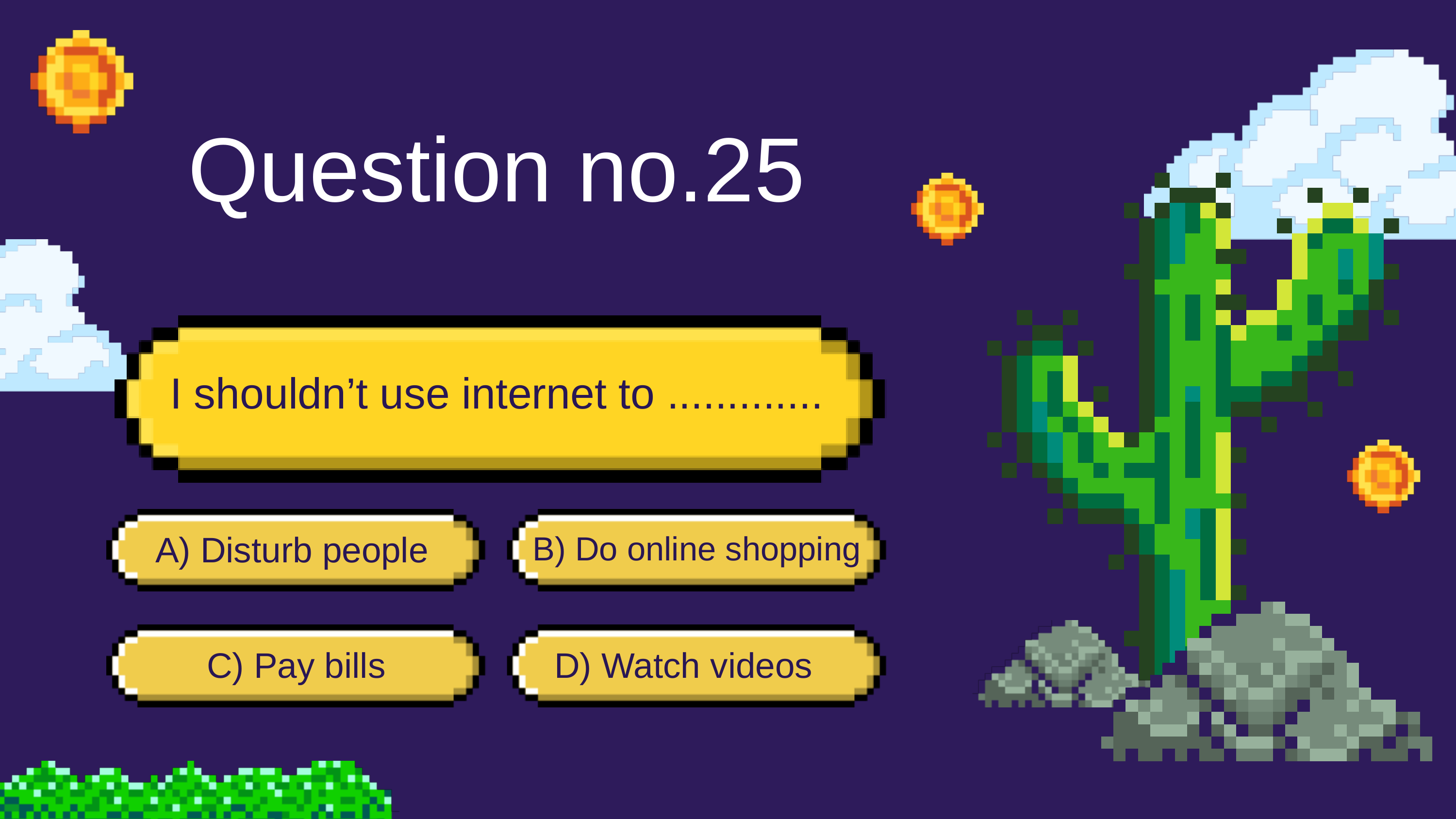

Question no.25

A. Indonesia
I shouldn’t use internet to .............

A) Disturb people
B) Do online shopping

C) Pay bills
D) Watch videos